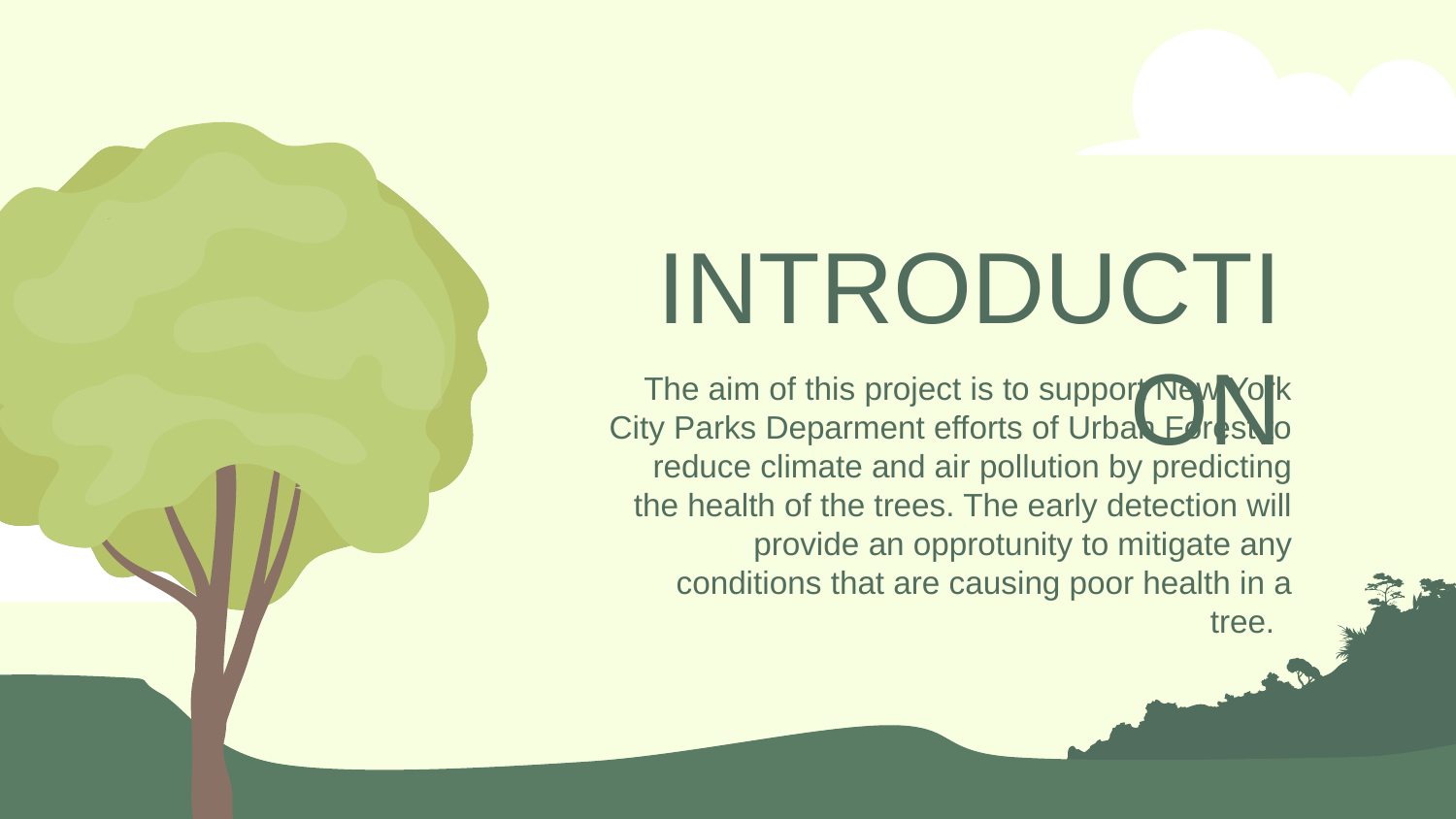

# INTRODUCTION
The aim of this project is to support New York City Parks Deparment efforts of Urban Forest to reduce climate and air pollution by predicting the health of the trees. The early detection will provide an opprotunity to mitigate any conditions that are causing poor health in a tree.